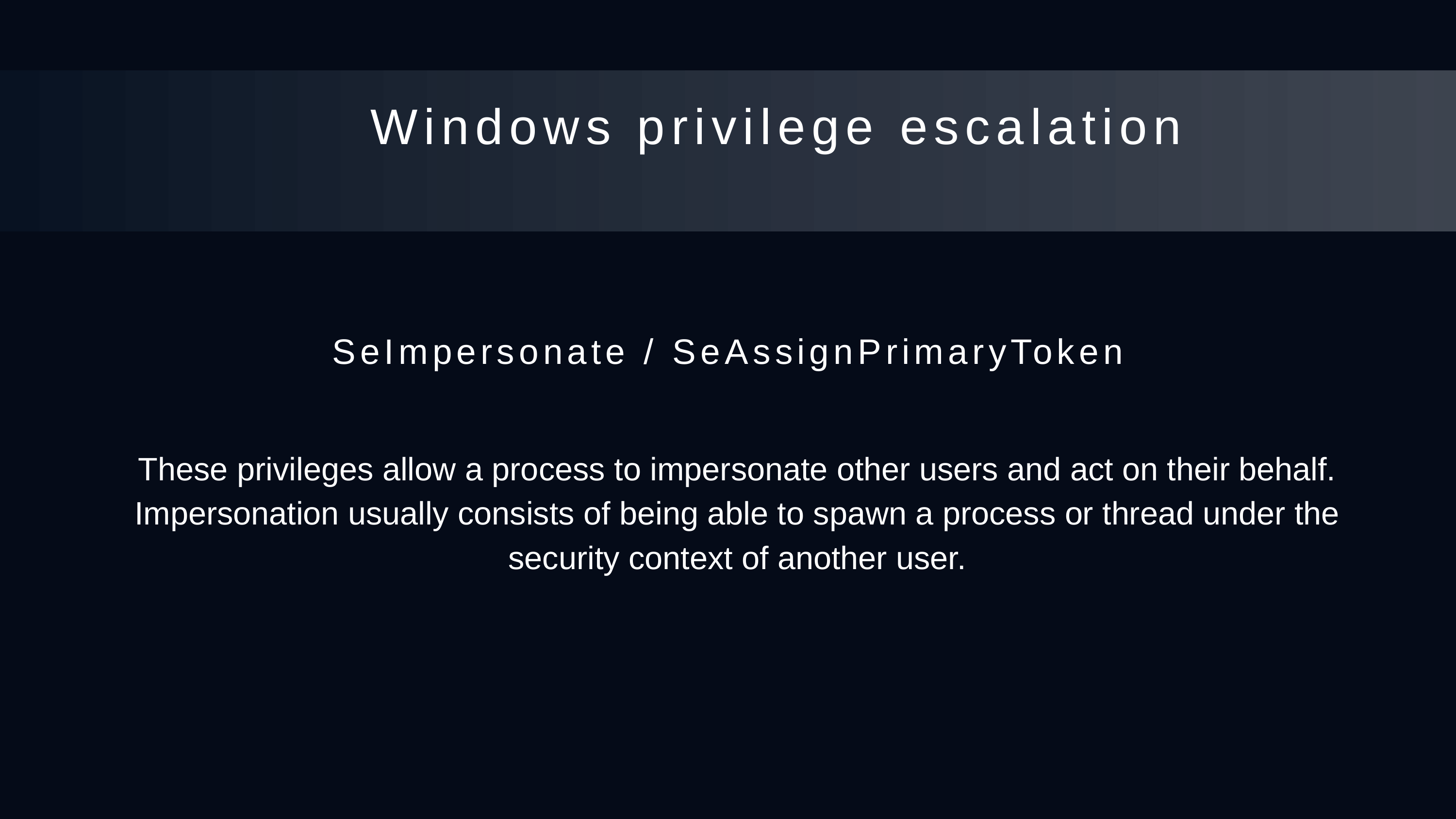

Windows privilege escalation
SeImpersonate / SeAssignPrimaryToken

These privileges allow a process to impersonate other users and act on their behalf. Impersonation usually consists of being able to spawn a process or thread under the security context of another user.